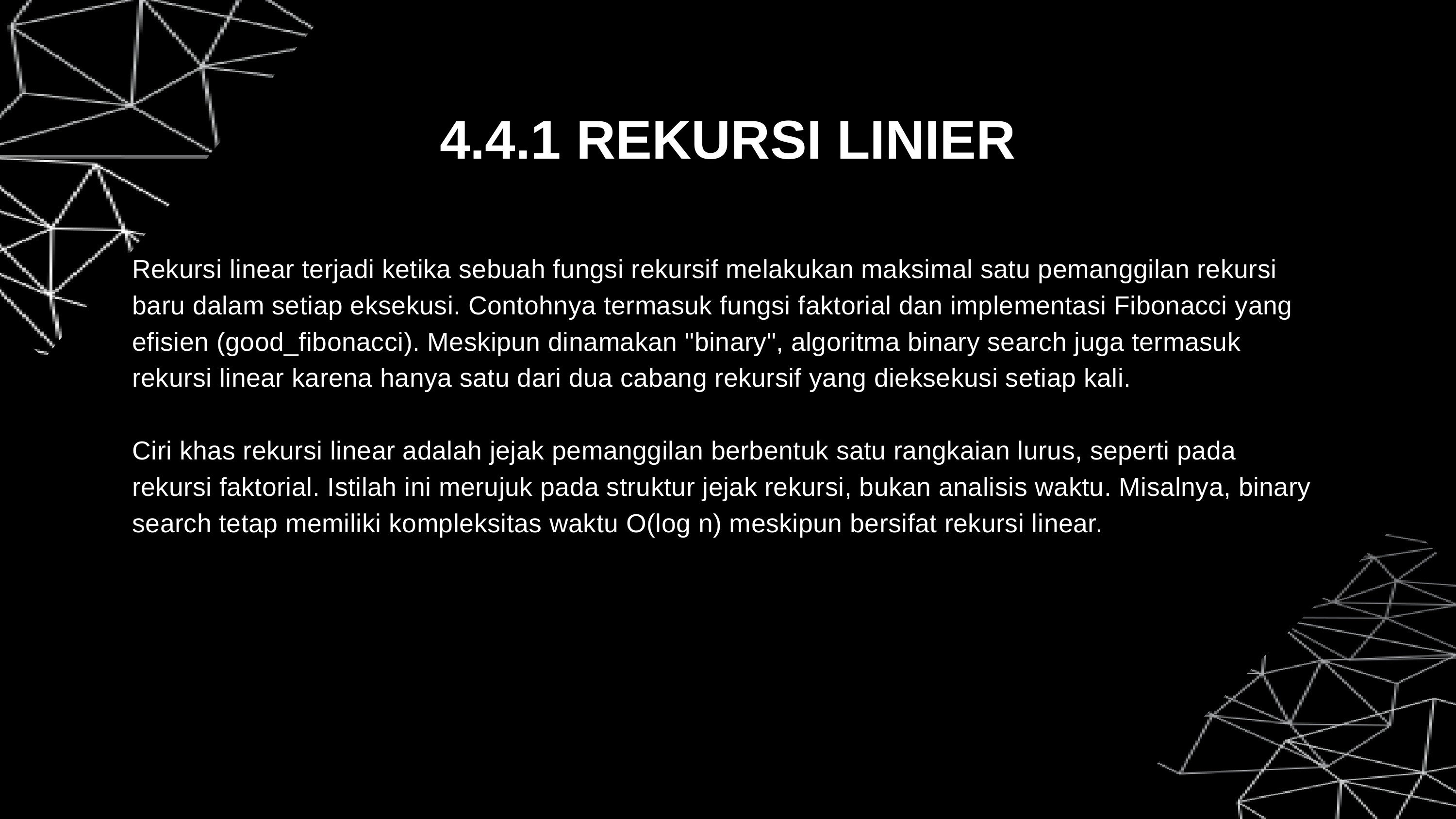

4.4.1 REKURSI LINIER
Rekursi linear terjadi ketika sebuah fungsi rekursif melakukan maksimal satu pemanggilan rekursi baru dalam setiap eksekusi. Contohnya termasuk fungsi faktorial dan implementasi Fibonacci yang efisien (good_fibonacci). Meskipun dinamakan "binary", algoritma binary search juga termasuk rekursi linear karena hanya satu dari dua cabang rekursif yang dieksekusi setiap kali.

Ciri khas rekursi linear adalah jejak pemanggilan berbentuk satu rangkaian lurus, seperti pada rekursi faktorial. Istilah ini merujuk pada struktur jejak rekursi, bukan analisis waktu. Misalnya, binary search tetap memiliki kompleksitas waktu O(log n) meskipun bersifat rekursi linear.